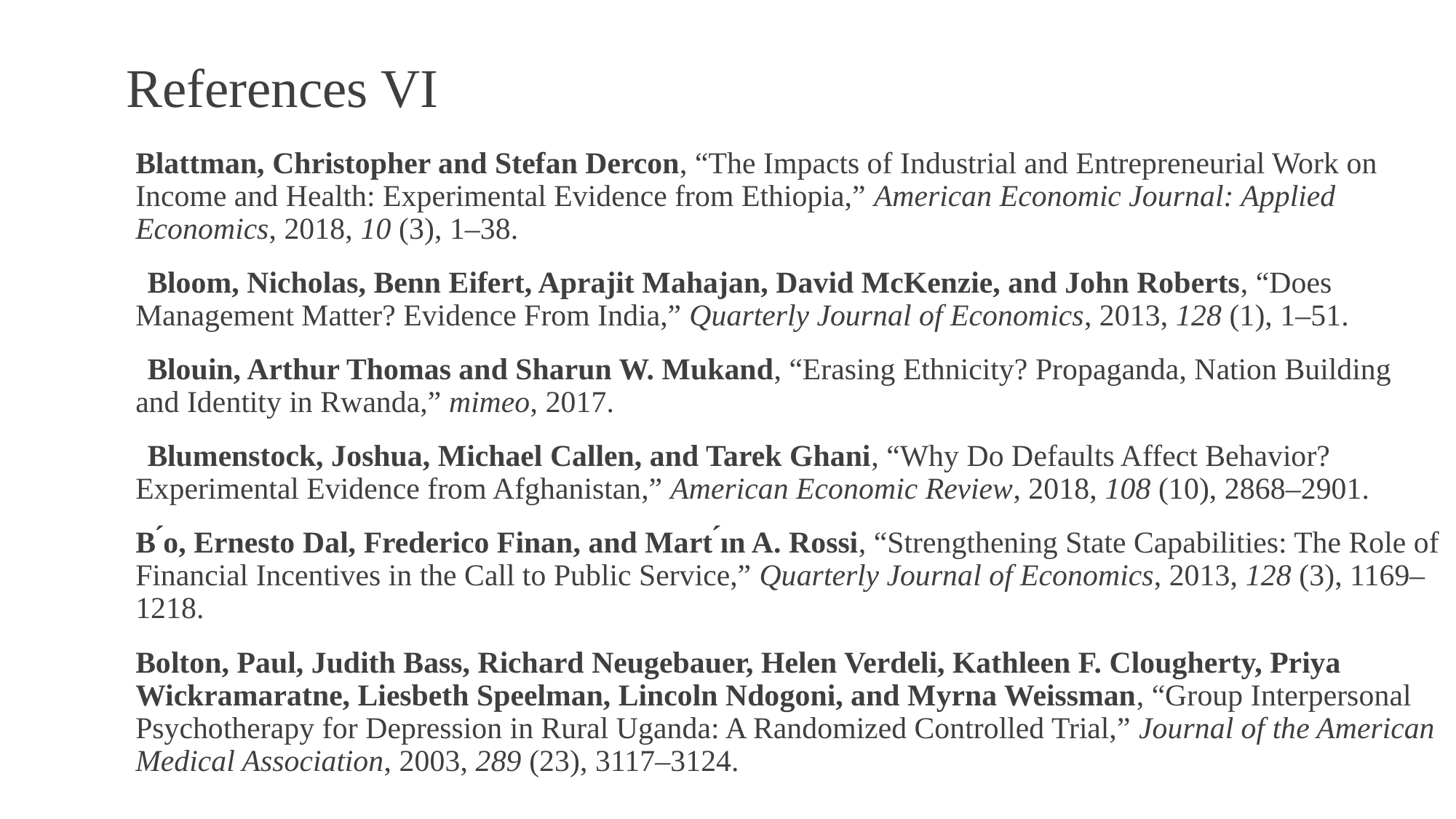

# References VI
Blattman, Christopher and Stefan Dercon, “The Impacts of Industrial and Entrepreneurial Work on Income and Health: Experimental Evidence from Ethiopia,” American Economic Journal: Applied Economics, 2018, 10 (3), 1–38.
Bloom, Nicholas, Benn Eifert, Aprajit Mahajan, David McKenzie, and John Roberts, “Does Management Matter? Evidence From India,” Quarterly Journal of Economics, 2013, 128 (1), 1–51.
Blouin, Arthur Thomas and Sharun W. Mukand, “Erasing Ethnicity? Propaganda, Nation Building and Identity in Rwanda,” mimeo, 2017.
Blumenstock, Joshua, Michael Callen, and Tarek Ghani, “Why Do Defaults Affect Behavior? Experimental Evidence from Afghanistan,” American Economic Review, 2018, 108 (10), 2868–2901.
B ́o, Ernesto Dal, Frederico Finan, and Mart ́ın A. Rossi, “Strengthening State Capabilities: The Role of Financial Incentives in the Call to Public Service,” Quarterly Journal of Economics, 2013, 128 (3), 1169–1218.
Bolton, Paul, Judith Bass, Richard Neugebauer, Helen Verdeli, Kathleen F. Clougherty, Priya Wickramaratne, Liesbeth Speelman, Lincoln Ndogoni, and Myrna Weissman, “Group Interpersonal Psychotherapy for Depression in Rural Uganda: A Randomized Controlled Trial,” Journal of the American Medical Association, 2003, 289 (23), 3117–3124.

91